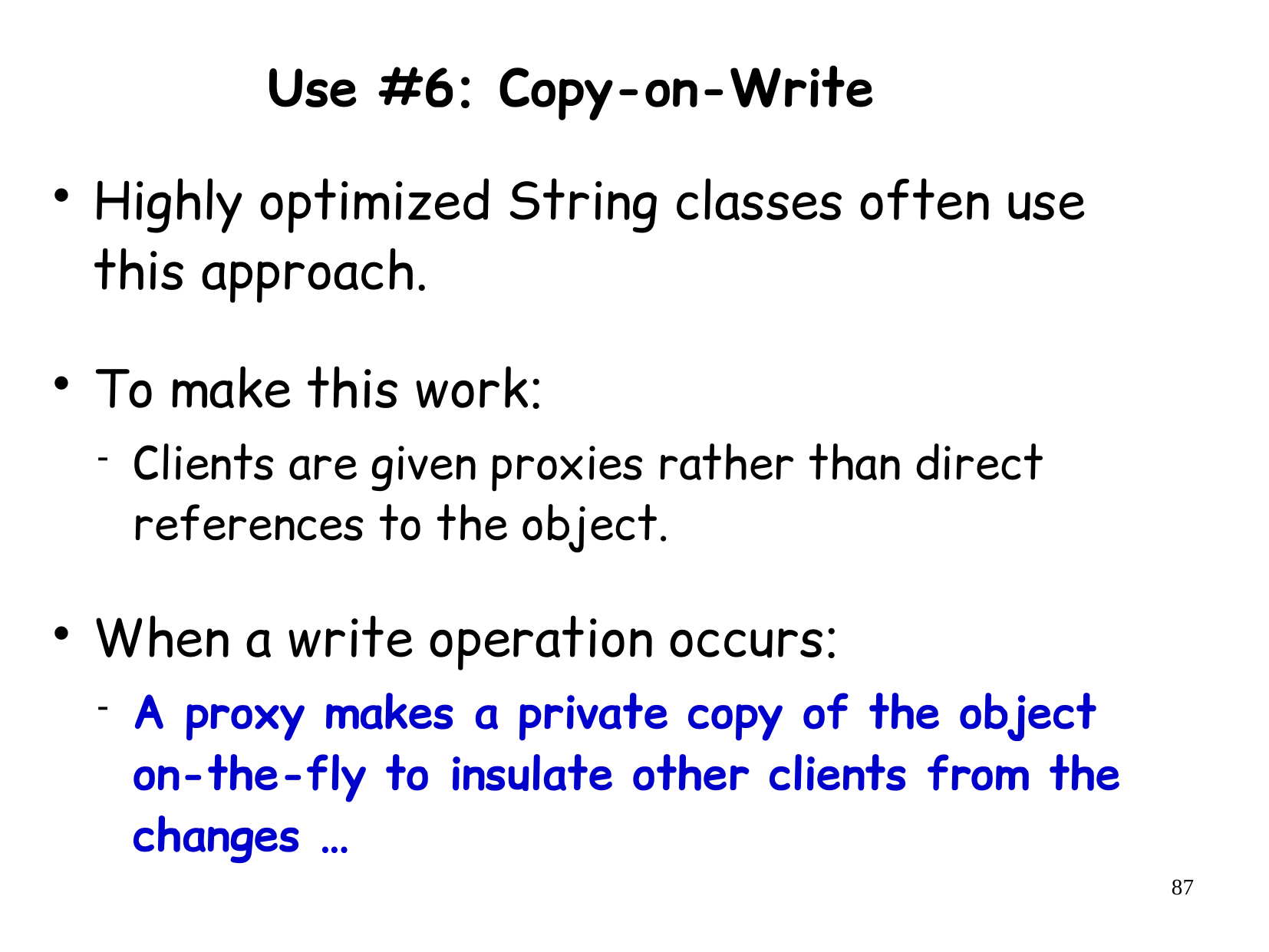

Use #6: Copy-on-Write
Highly optimized String classes often use this approach.
To make this work:
Clients are given proxies rather than direct references to the object.
When a write operation occurs:
A proxy makes a private copy of the object on-the-fly to insulate other clients from the changes …